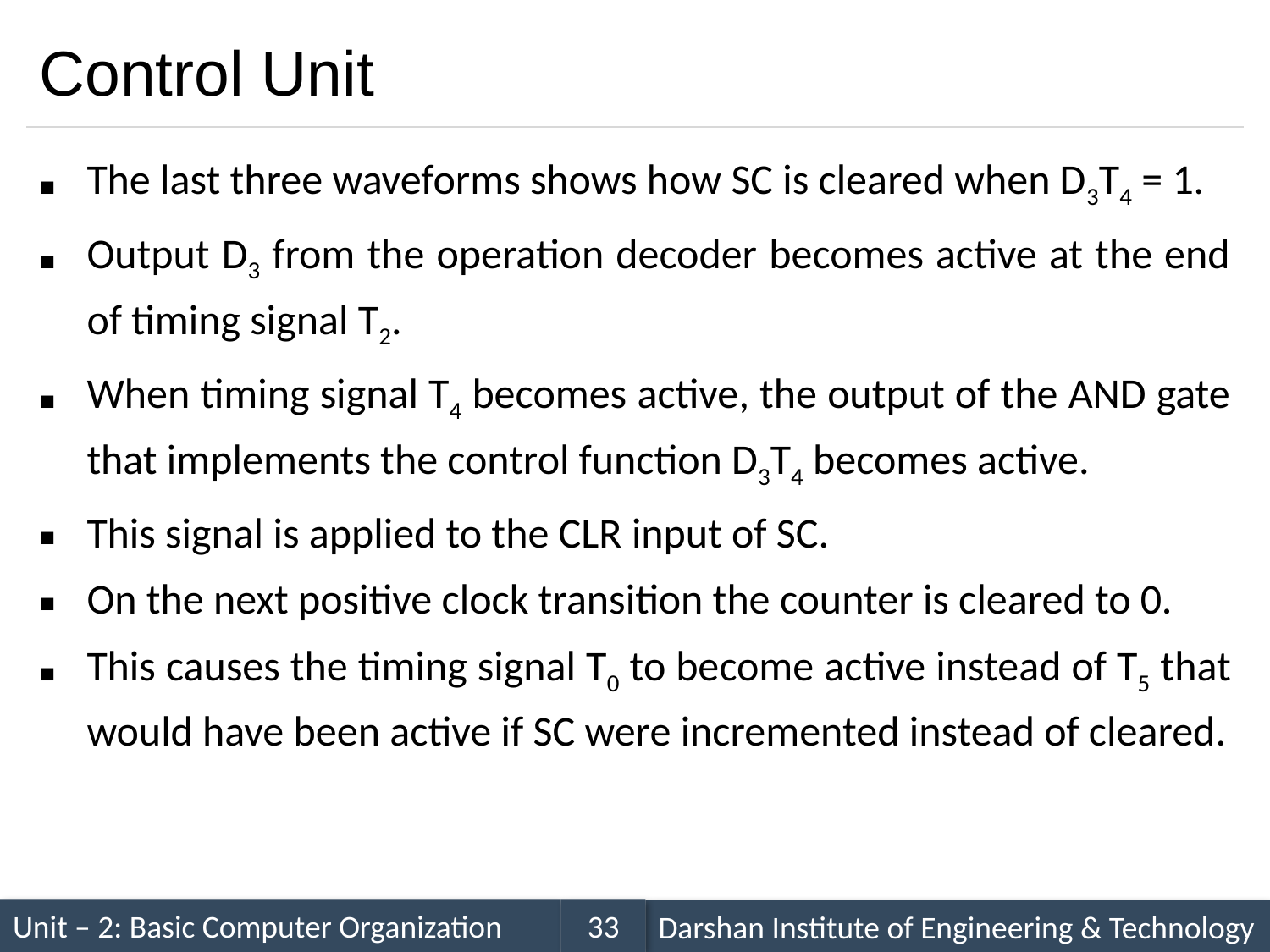

# Control Unit
The last three waveforms shows how SC is cleared when D3T4 = 1.
Output D3 from the operation decoder becomes active at the end of timing signal T2.
When timing signal T4 becomes active, the output of the AND gate that implements the control function D3T4 becomes active.
This signal is applied to the CLR input of SC.
On the next positive clock transition the counter is cleared to 0.
This causes the timing signal T0 to become active instead of T5 that would have been active if SC were incremented instead of cleared.